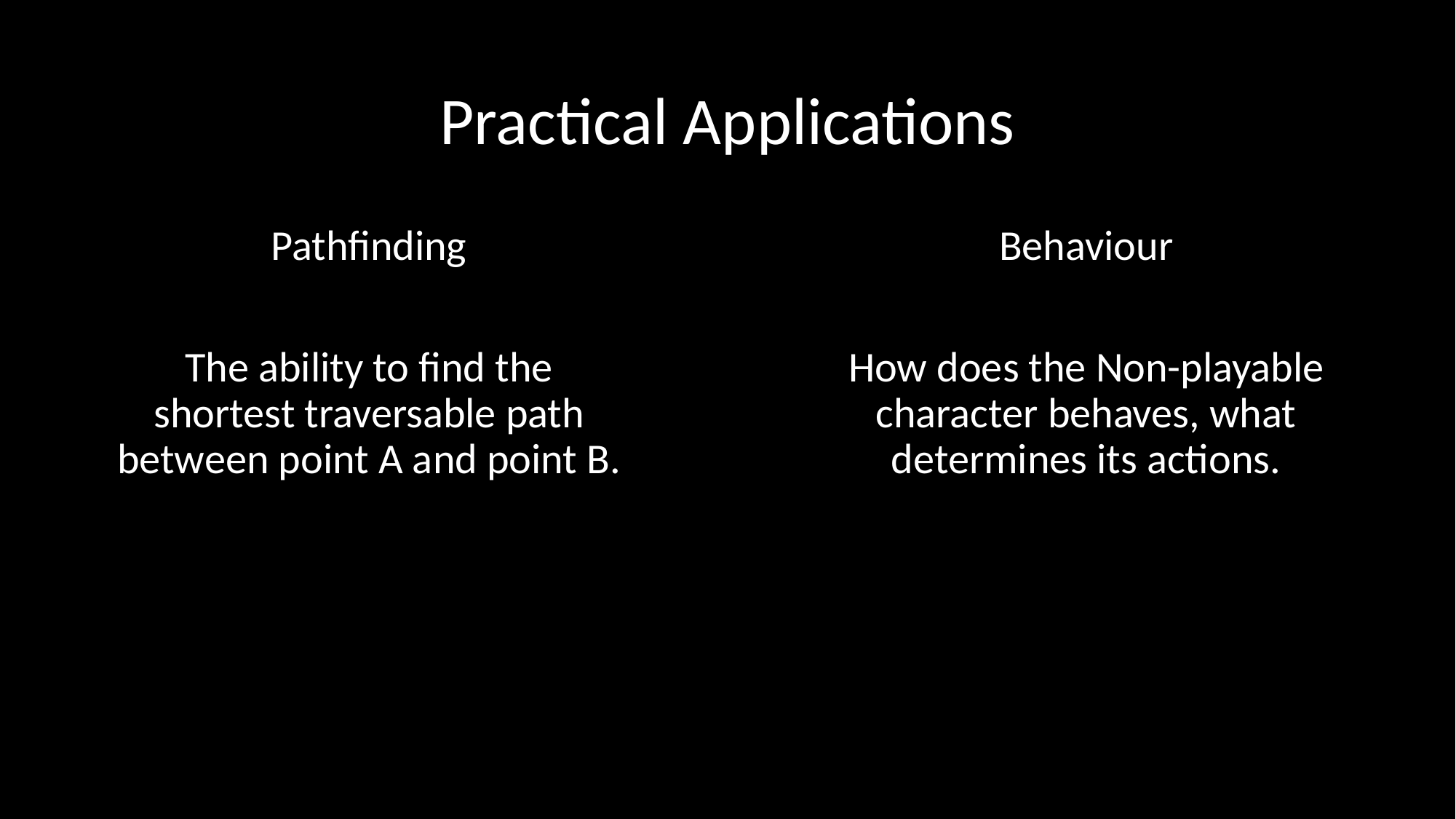

# Practical Applications
Pathfinding

The ability to find the shortest traversable path between point A and point B.
Behaviour

How does the Non-playable character behaves, what determines its actions.